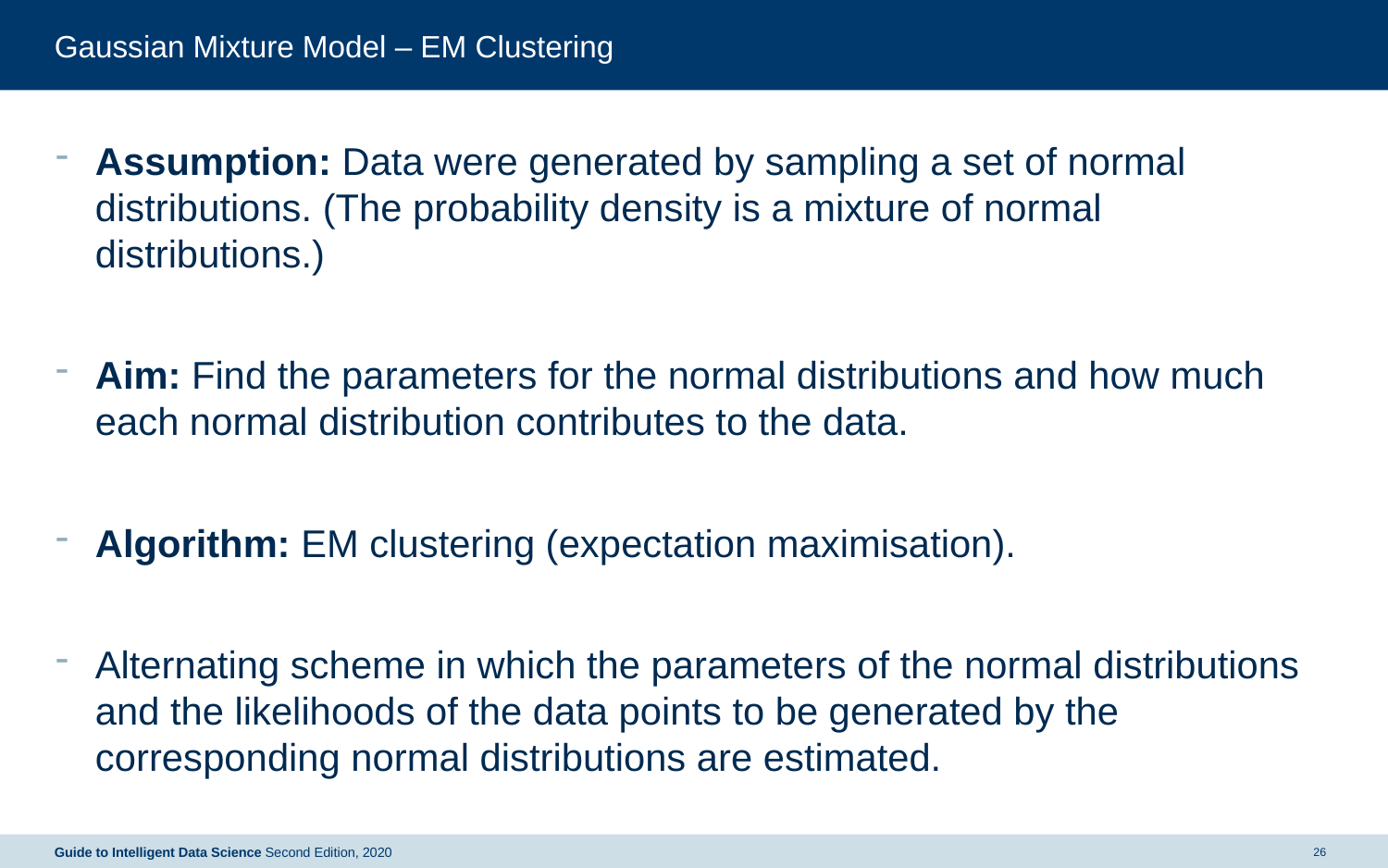

# Gaussian Mixture Model – EM Clustering
Assumption: Data were generated by sampling a set of normal distributions. (The probability density is a mixture of normal distributions.)

Aim: Find the parameters for the normal distributions and how much each normal distribution contributes to the data.

Algorithm: EM clustering (expectation maximisation).

Alternating scheme in which the parameters of the normal distributions and the likelihoods of the data points to be generated by the corresponding normal distributions are estimated.
Guide to Intelligent Data Science Second Edition, 2020
26